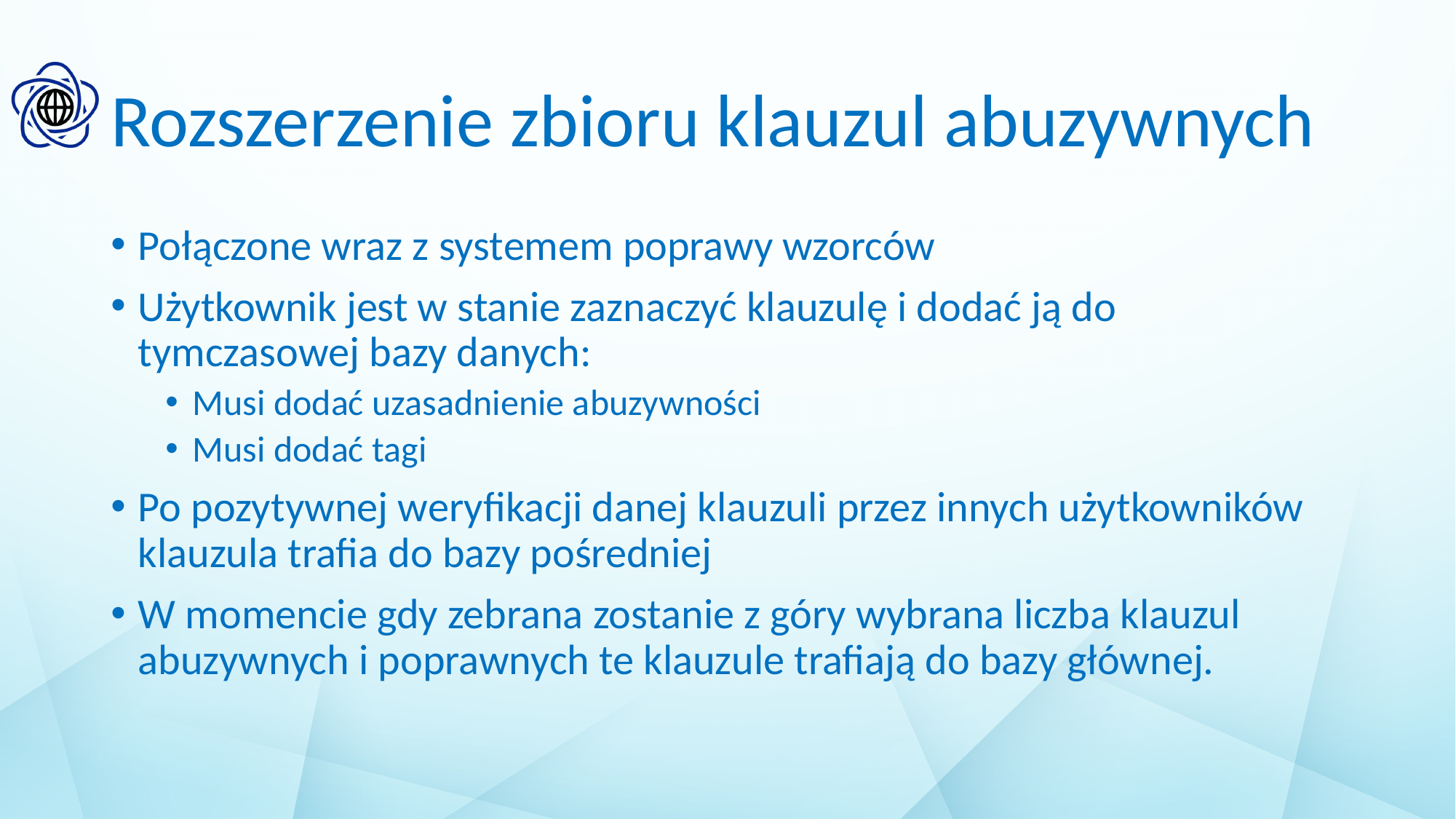

# Rozszerzenie zbioru klauzul abuzywnych
Połączone wraz z systemem poprawy wzorców
Użytkownik jest w stanie zaznaczyć klauzulę i dodać ją do tymczasowej bazy danych:
Musi dodać uzasadnienie abuzywności
Musi dodać tagi
Po pozytywnej weryfikacji danej klauzuli przez innych użytkowników klauzula trafia do bazy pośredniej
W momencie gdy zebrana zostanie z góry wybrana liczba klauzul abuzywnych i poprawnych te klauzule trafiają do bazy głównej.